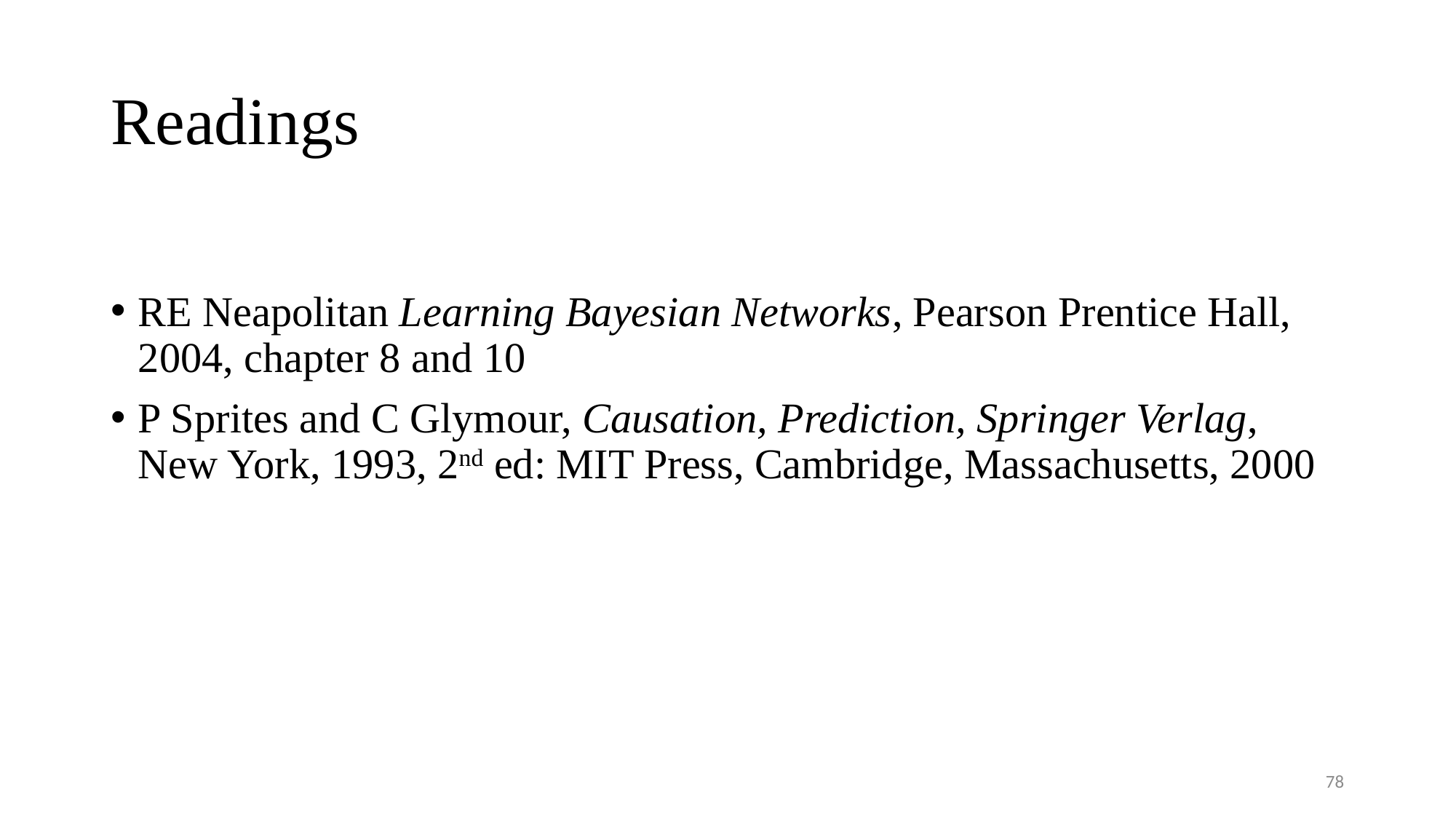

# Readings

RE Neapolitan Learning Bayesian Networks, Pearson Prentice Hall, 2004, chapter 8 and 10
P Sprites and C Glymour, Causation, Prediction, Springer Verlag, New York, 1993, 2nd ed: MIT Press, Cambridge, Massachusetts, 2000

78